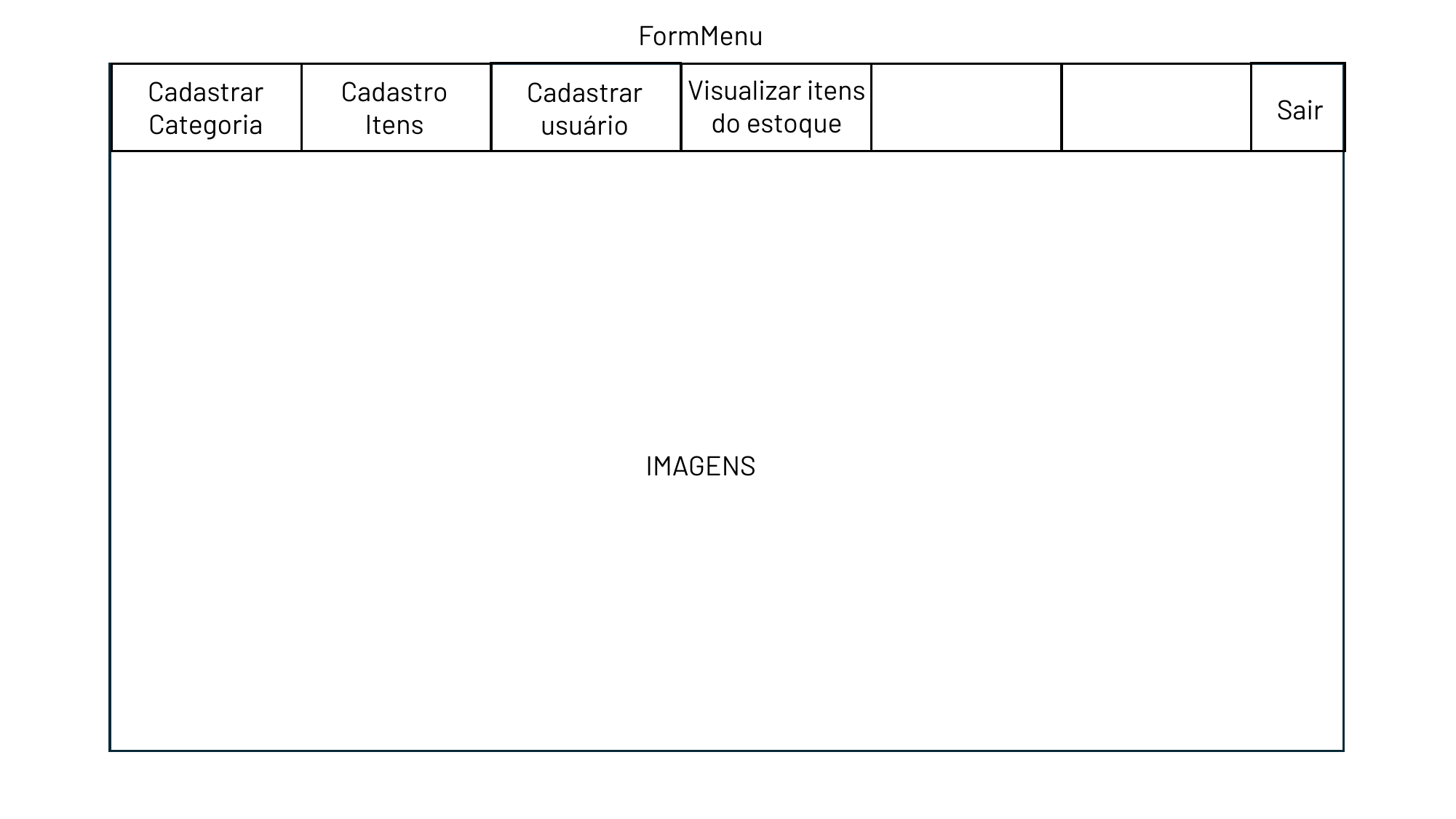

FormMenu

Visualizar itens do estoque
Cadastrar Categoria
Cadastro Itens
Cadastrar usuário
Sair
IMAGENS